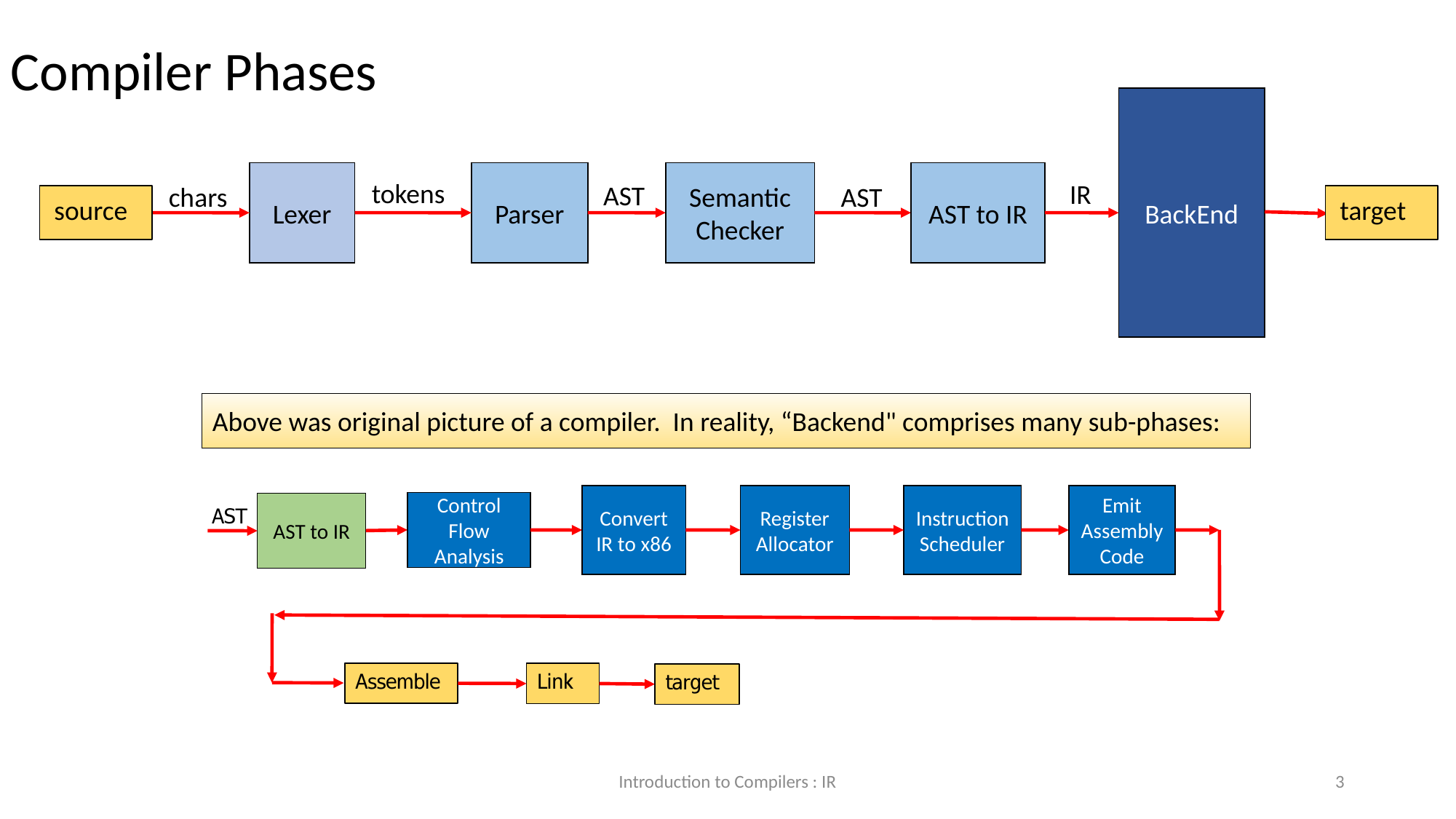

Compiler Phases
BackEnd
Lexer
Parser
Semantic
Checker
AST to IR
tokens
IR
AST
chars
AST
source
target

Above was original picture of a compiler.  In reality, “Backend" comprises many sub-phases:
Convert IR to x86
Register Allocator
Instruction
Scheduler
Emit Assembly Code
Control Flow Analysis
AST to IR
AST

Assemble
Link
target

Introduction to Compilers : IR
3